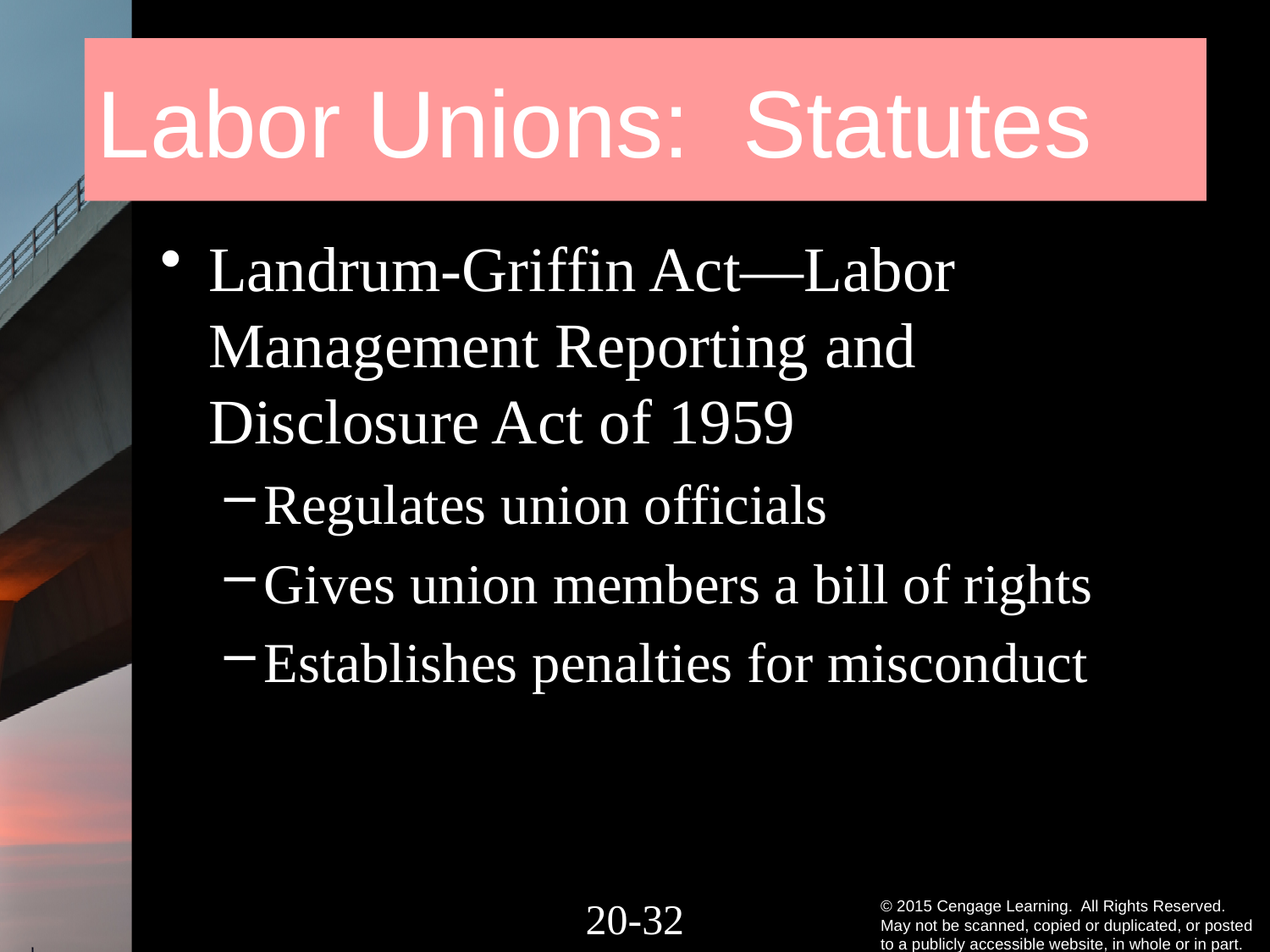

# Labor Unions:  Statutes
Landrum-Griffin Act—Labor Management Reporting and Disclosure Act of 1959
Regulates union officials
Gives union members a bill of rights
Establishes penalties for misconduct
20-32